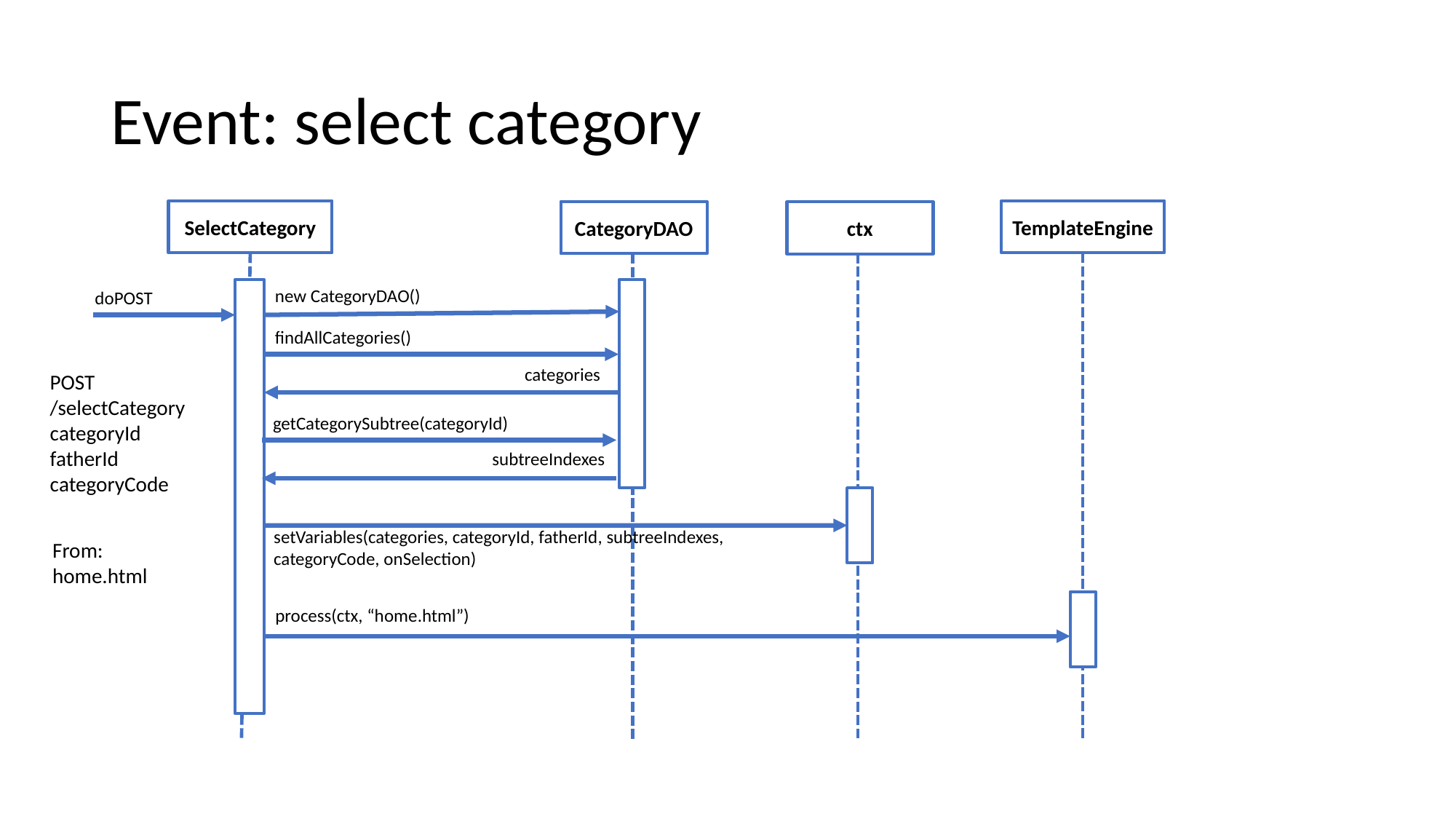

# Event: select category
SelectCategory
TemplateEngine
CategoryDAO
ctx
new CategoryDAO()
doPOST
findAllCategories()
categories
POST
/selectCategory
categoryId
fatherId
categoryCode

getCategorySubtree(categoryId)
subtreeIndexes

setVariables(categories, categoryId, fatherId, subtreeIndexes, categoryCode, onSelection)
From:
home.html
process(ctx, “home.html”)